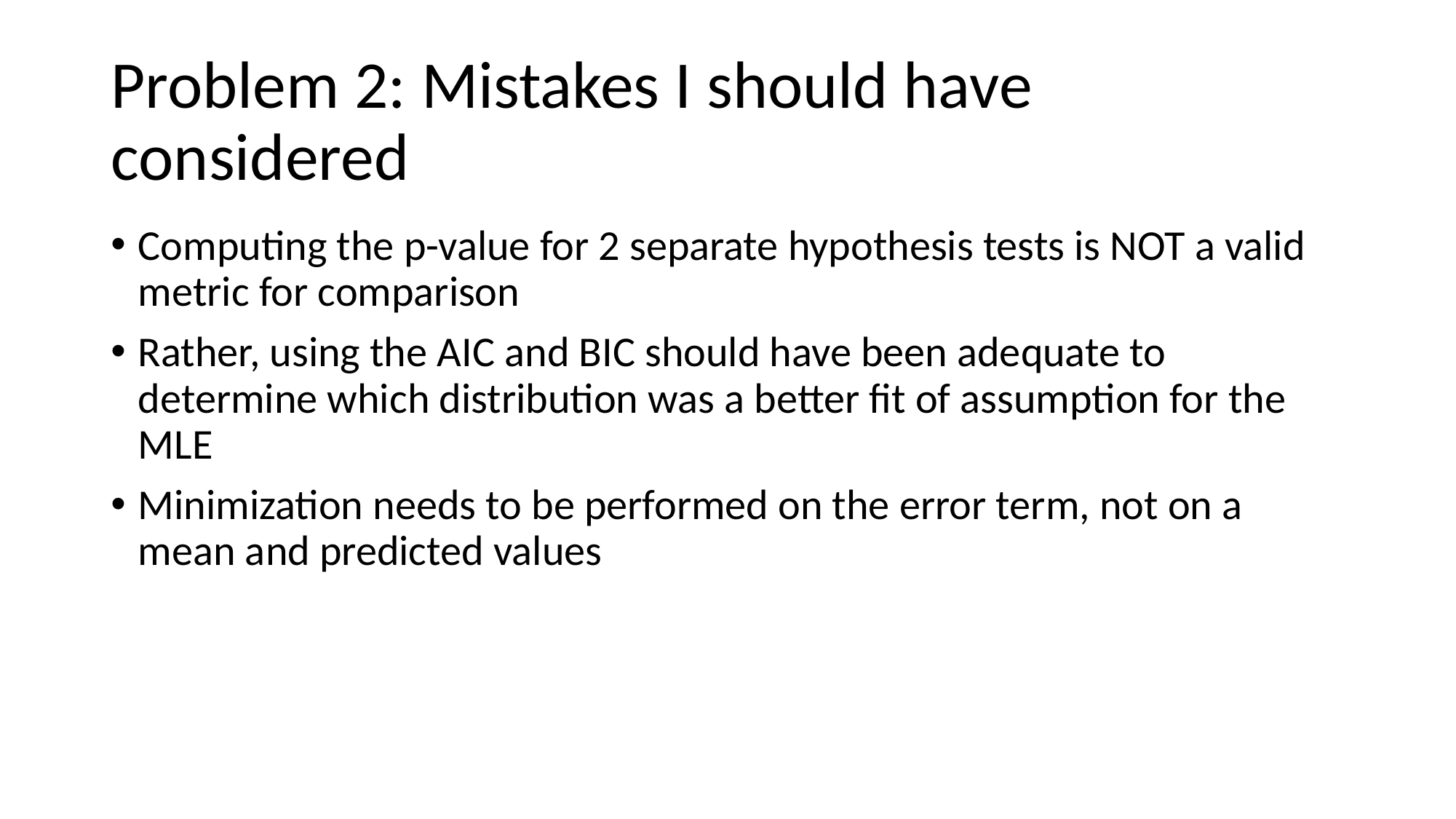

# Problem 2: Mistakes I should have considered
Computing the p-value for 2 separate hypothesis tests is NOT a valid metric for comparison
Rather, using the AIC and BIC should have been adequate to determine which distribution was a better fit of assumption for the MLE
Minimization needs to be performed on the error term, not on a mean and predicted values